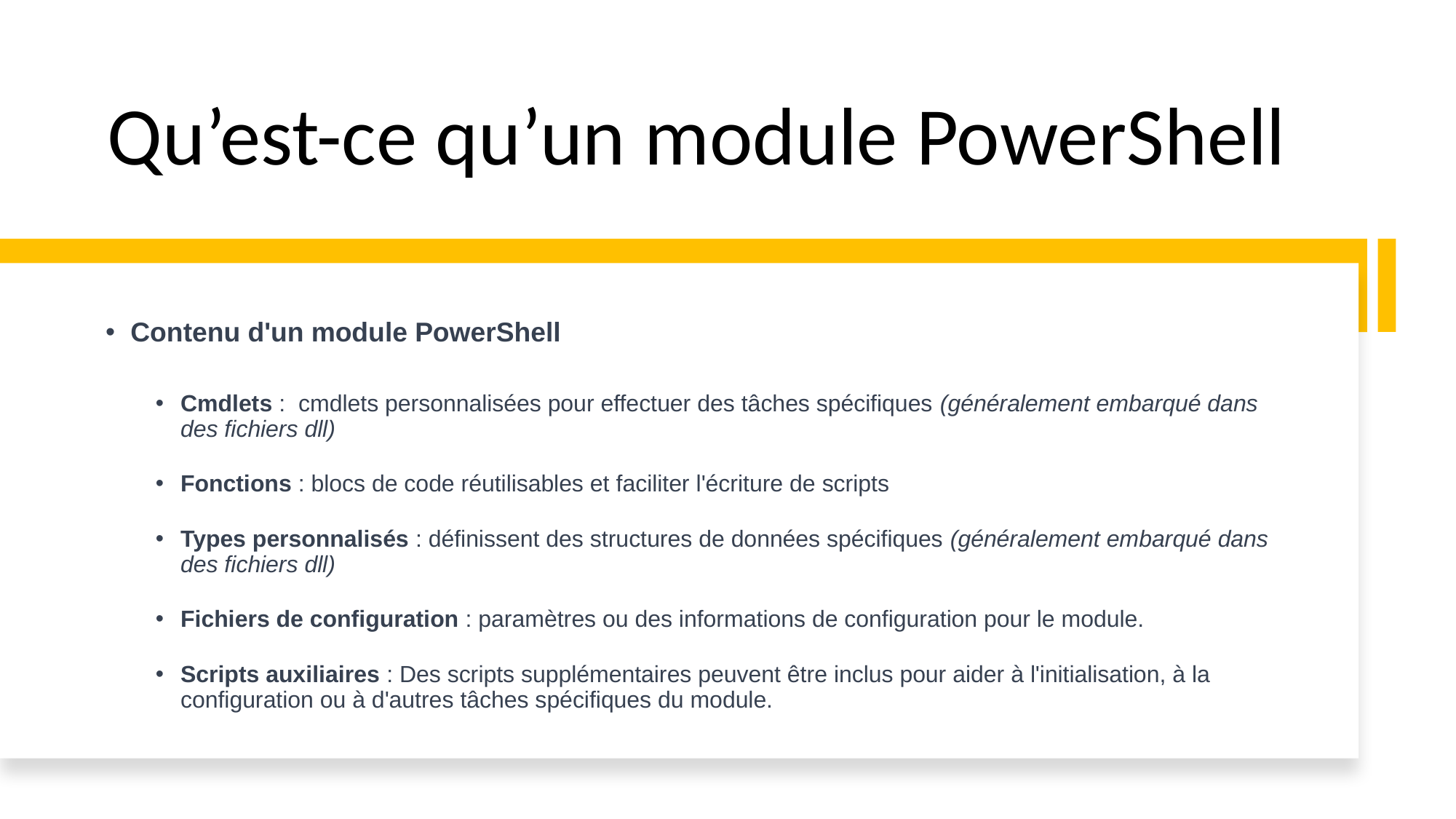

# Qu’est-ce qu’un module PowerShell

Contenu d'un module PowerShell

Cmdlets :  cmdlets personnalisées pour effectuer des tâches spécifiques (généralement embarqué dans des fichiers dll)
Fonctions : blocs de code réutilisables et faciliter l'écriture de scripts
Types personnalisés : définissent des structures de données spécifiques (généralement embarqué dans des fichiers dll)
Fichiers de configuration : paramètres ou des informations de configuration pour le module.
Scripts auxiliaires : Des scripts supplémentaires peuvent être inclus pour aider à l'initialisation, à la configuration ou à d'autres tâches spécifiques du module.